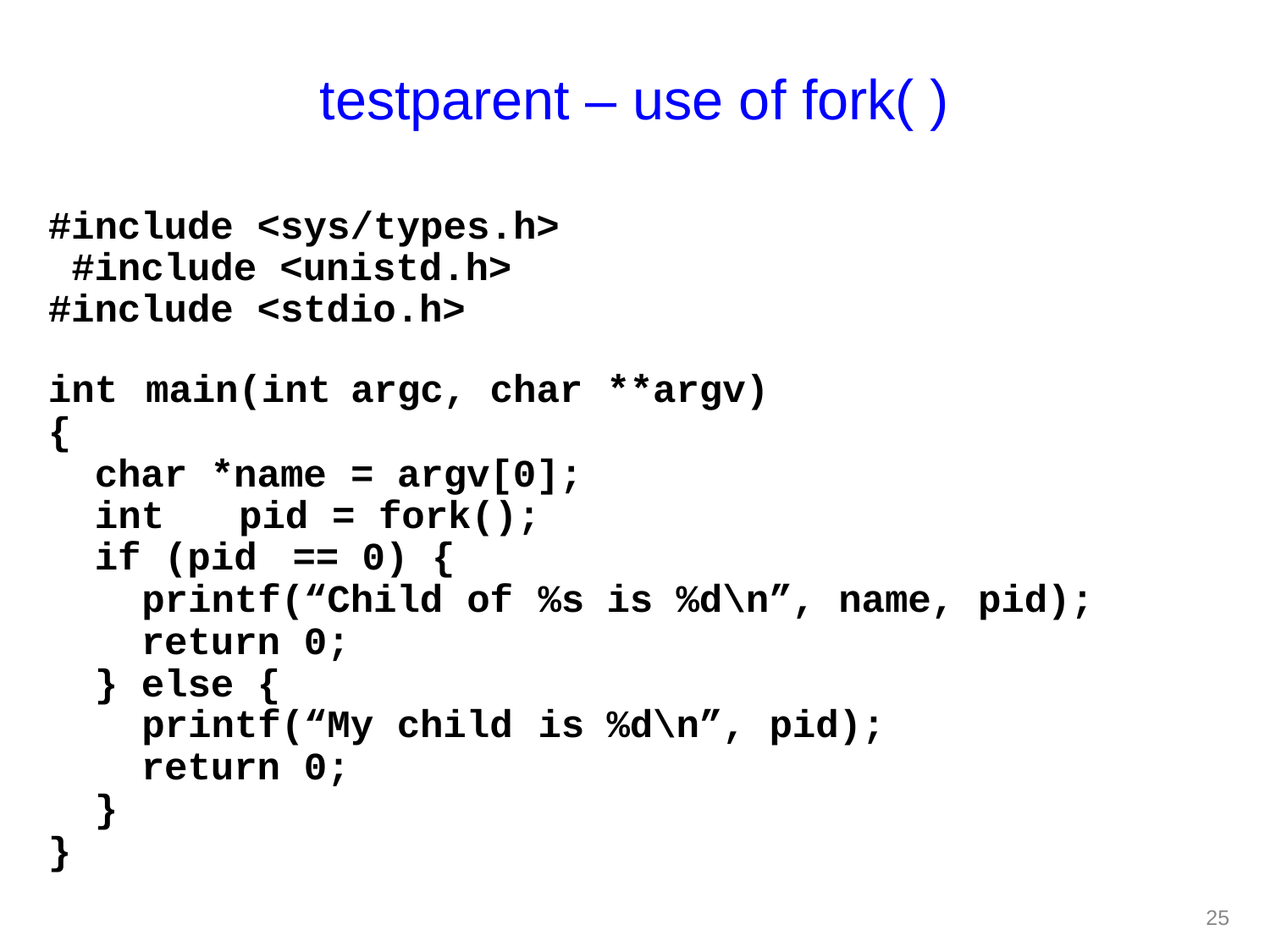

# testparent – use of fork( )
#include <sys/types.h>  #include <unistd.h>  #include <stdio.h>
| int main(int |  | argc, char |  | \*\*argv) |
| --- | --- | --- | --- | --- |
| { |  |  |  |  |
| char \*name |  | = argv[0]; |  |  |
| int pid = fork(); |  |  |  |  |
|  | if (pid == 0) { |  |  |  |
|  | printf(“Child of |  | %s | is %d\n”, name, pid); |
|  | return 0; |  |  |  |
|  | } else { |  |  |  |
|  | printf(“My child |  | is | %d\n”, pid); |
|  | return 0; |  |  |  |
|  | } |  |  |  |
| } |  |  |  |  |
25